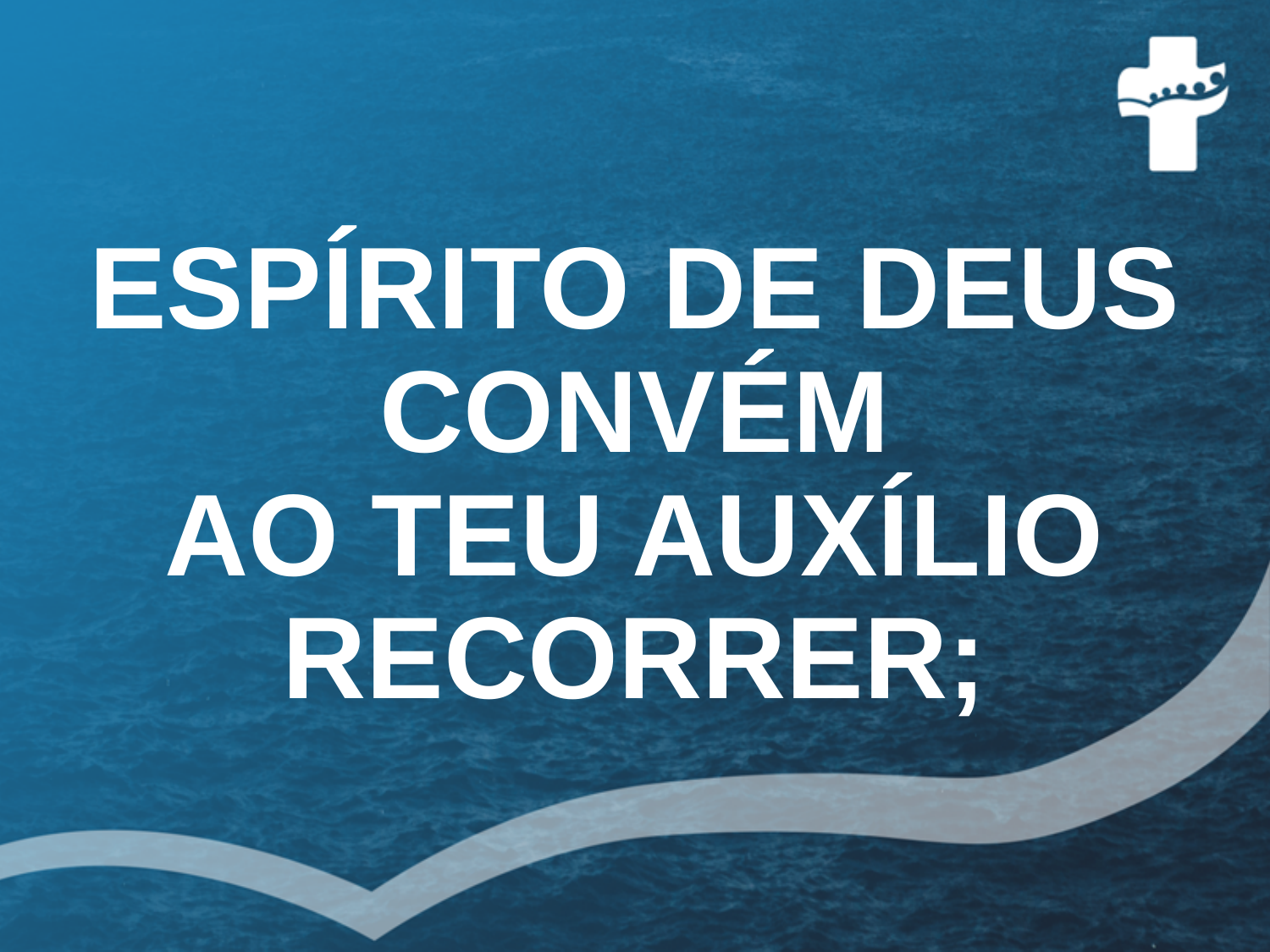

# ESPÍRITO DE DEUS CONVÉM AO TEU AUXÍLIO RECORRER;